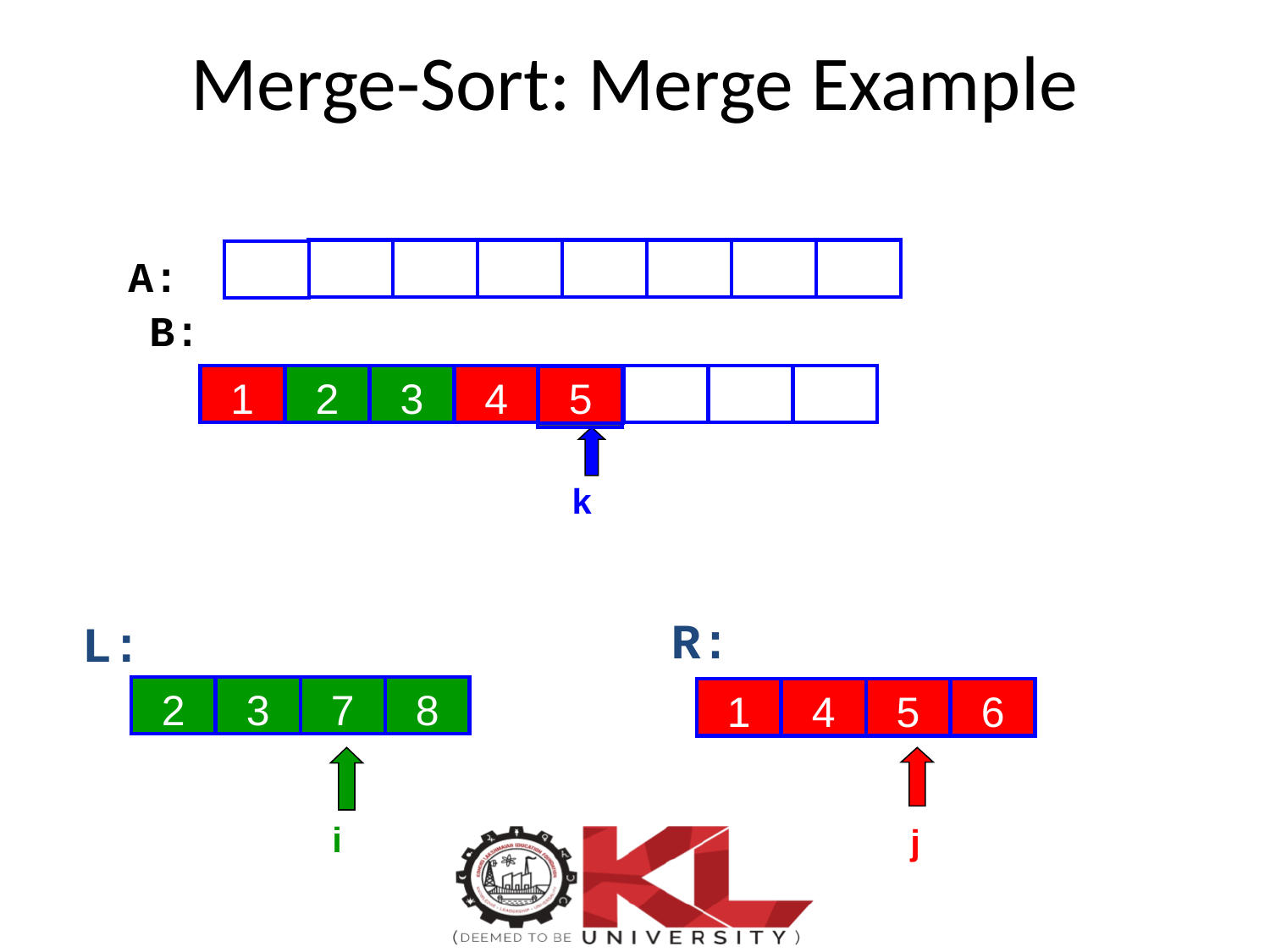

# Merge-Sort: Merge Example
5
15
28
30
6
10
14
5
A:
B:
1
2
3
4
6
10
14
5

k
R:
L:
2
3
7
8
6
1
10
4
14
5
22
6

i
j